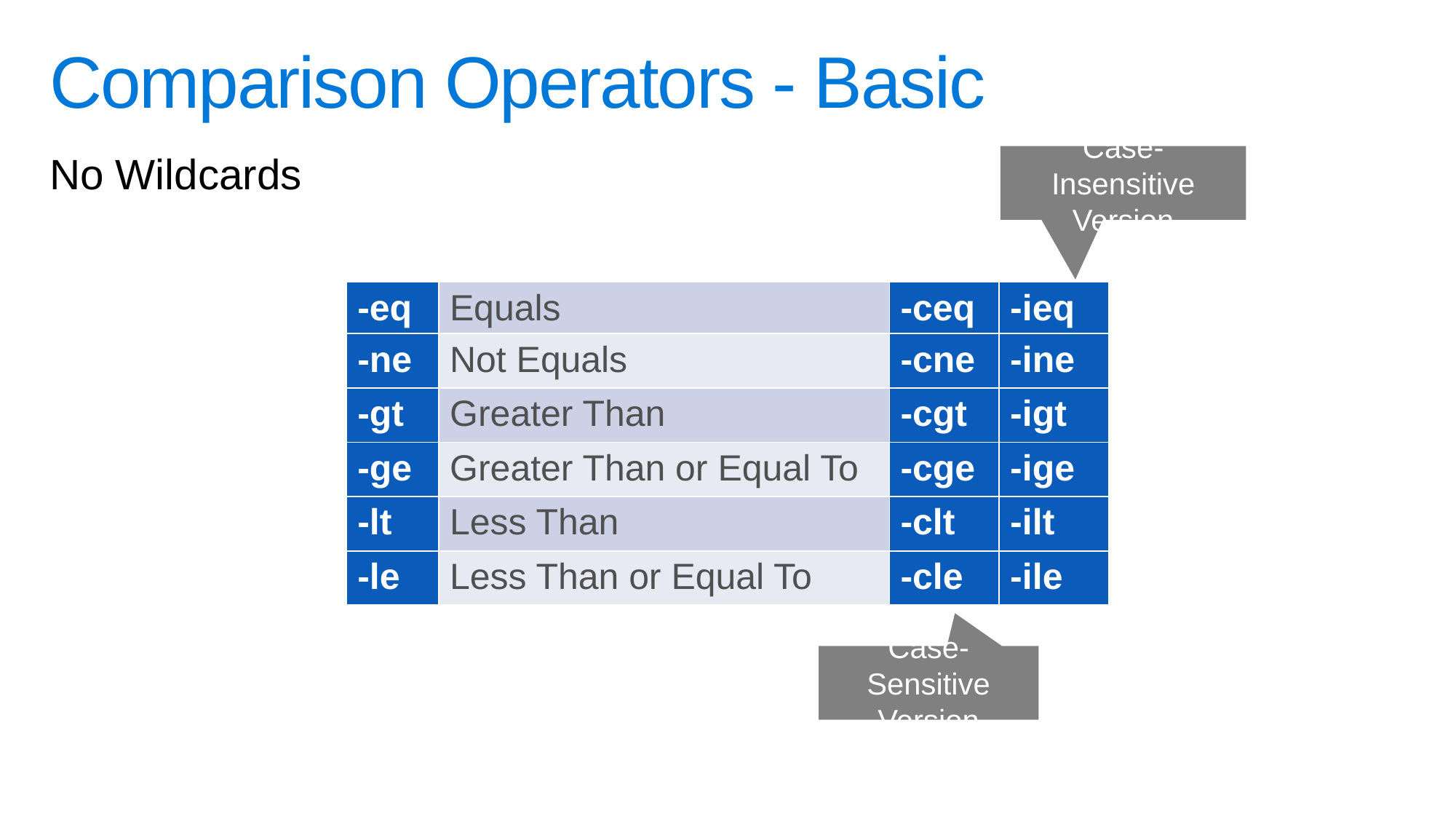

# Comparison Operators - Basic
No Wildcards
Case-Insensitive Version
| -eq | Equals | -ceq | -ieq |
| --- | --- | --- | --- |
| -ne | Not Equals | -cne | -ine |
| -gt | Greater Than | -cgt | -igt |
| -ge | Greater Than or Equal To | -cge | -ige |
| -lt | Less Than | -clt | -ilt |
| -le | Less Than or Equal To | -cle | -ile |
Case-Sensitive Version